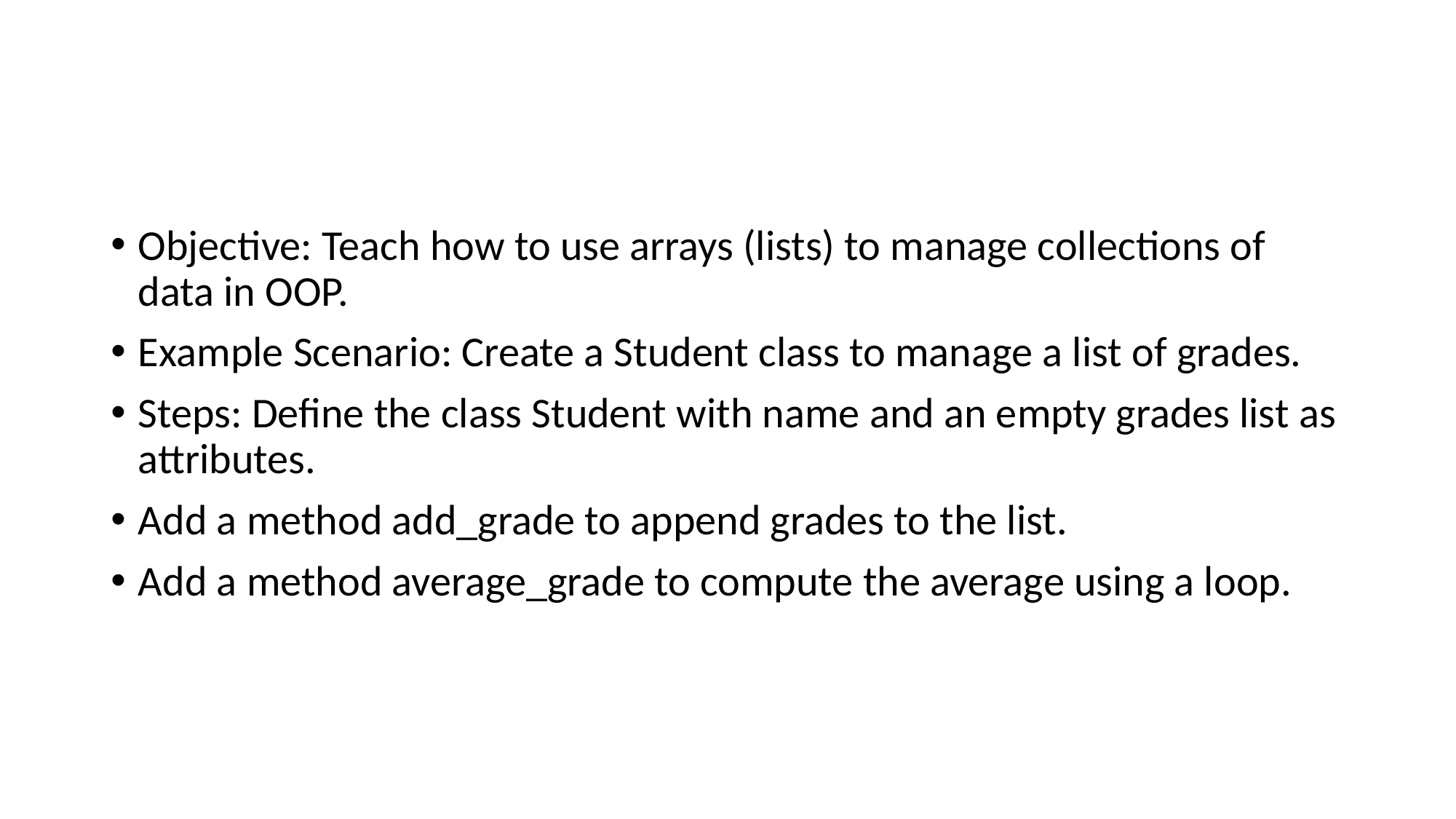

#
Objective: Teach how to use arrays (lists) to manage collections of data in OOP.
Example Scenario: Create a Student class to manage a list of grades.
Steps: Define the class Student with name and an empty grades list as attributes.
Add a method add_grade to append grades to the list.
Add a method average_grade to compute the average using a loop.